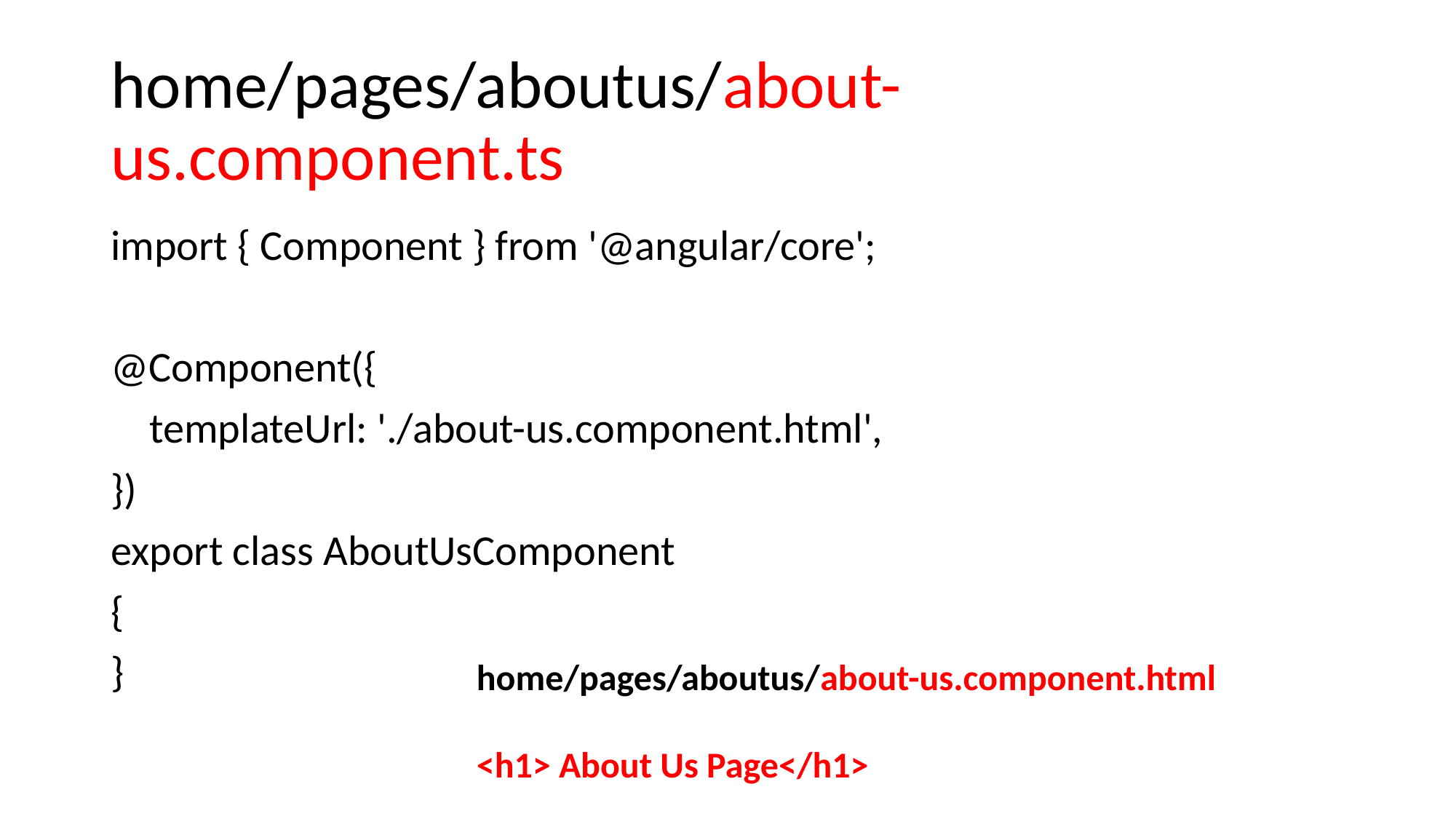

# home/pages/aboutus/about-us.component.ts
import { Component } from '@angular/core';

@Component({
    templateUrl: './about-us.component.html',
})
export class AboutUsComponent
{
}
home/pages/aboutus/about-us.component.html

<h1> About Us Page</h1>